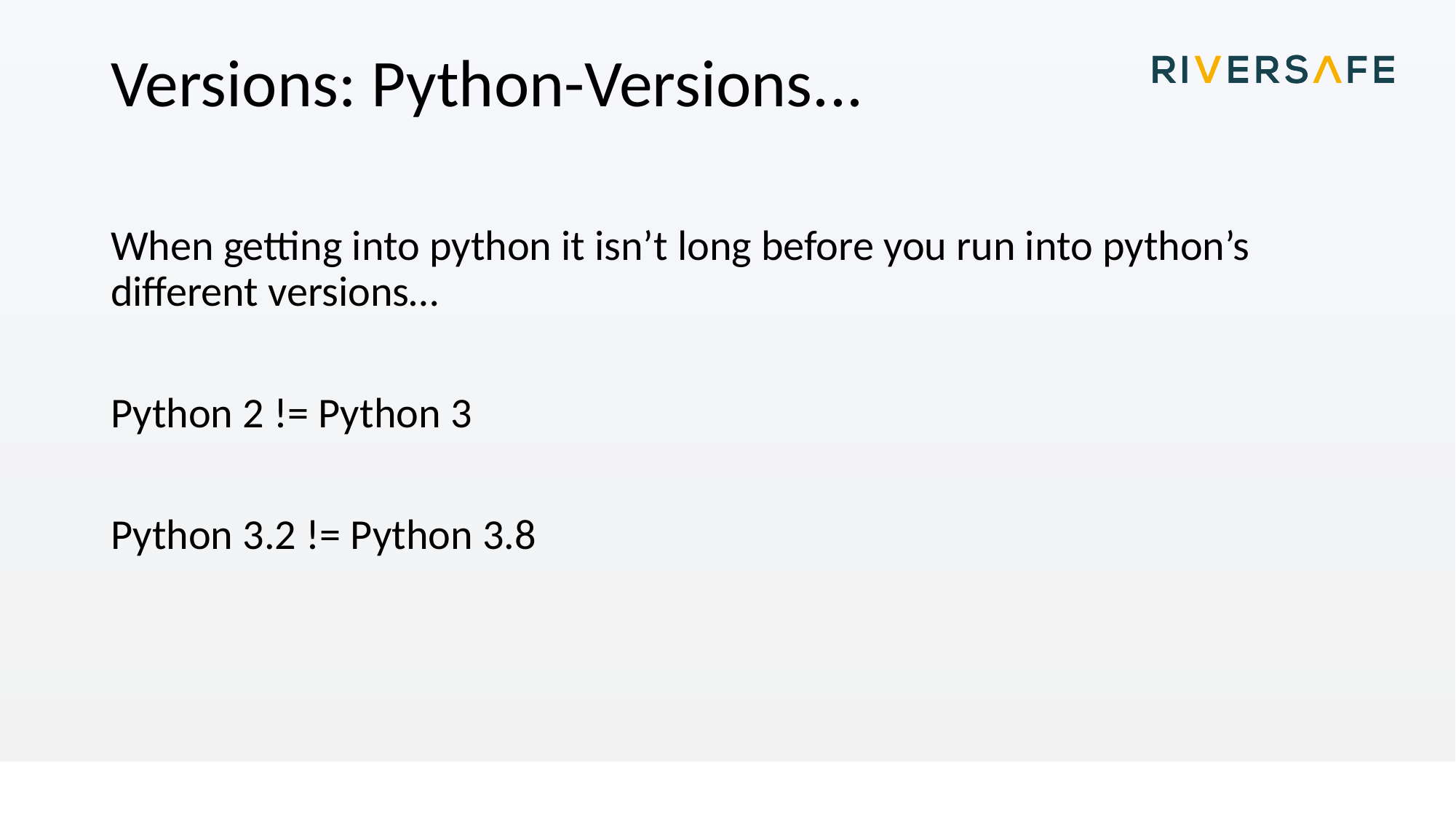

# Versions: Python-Versions...
When getting into python it isn’t long before you run into python’s different versions…

Python 2 != Python 3

Python 3.2 != Python 3.8